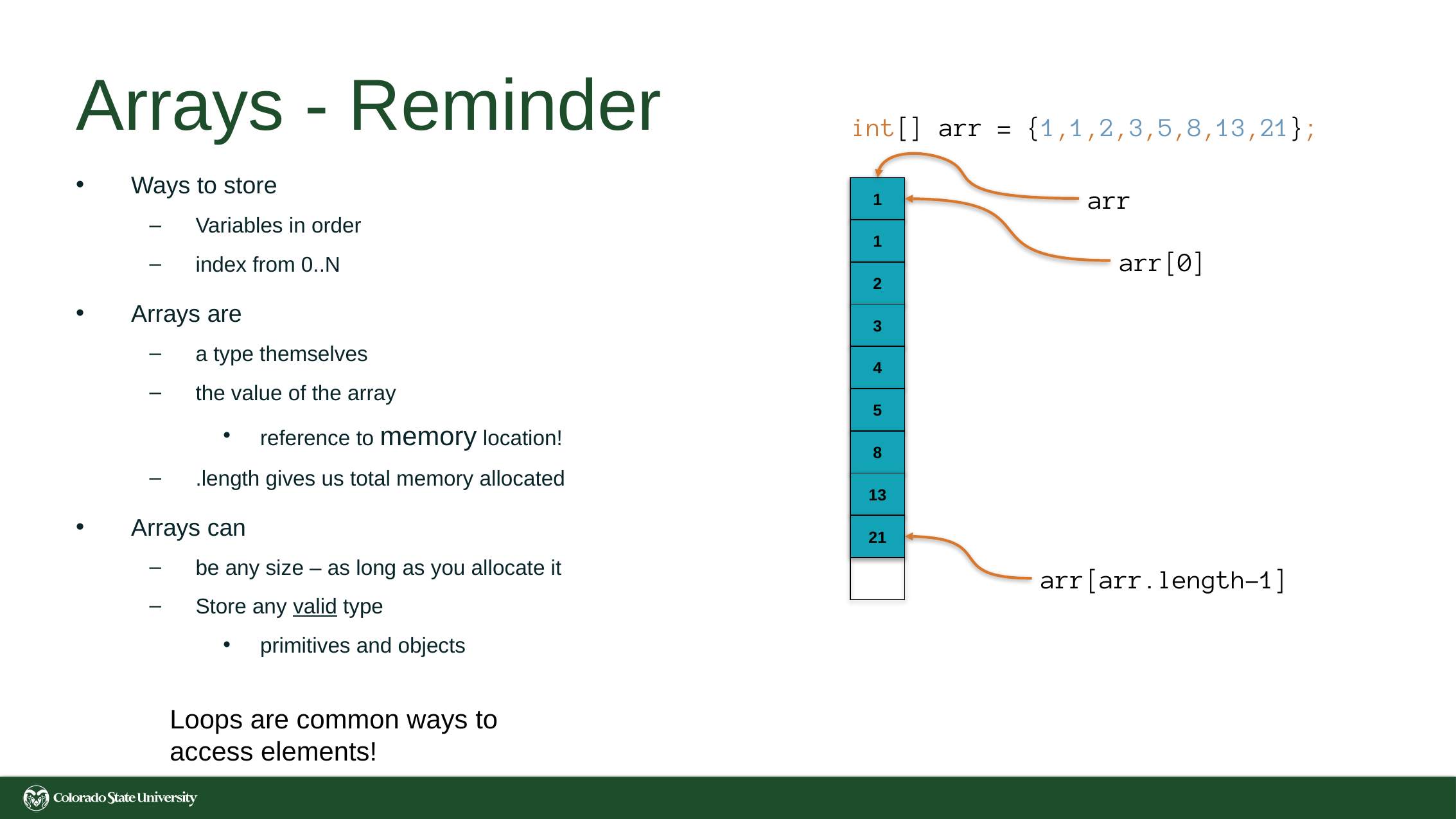

# Arrays - Reminder
 int[] arr = {1,1,2,3,5,8,13,21};
Ways to store
Variables in order
index from 0..N
Arrays are
a type themselves
the value of the array
reference to memory location!
.length gives us total memory allocated
Arrays can
be any size – as long as you allocate it
Store any valid type
primitives and objects

1
arr
1
arr[0]
2
3
4
5
8
13
21
arr[arr.length-1]
Loops are common ways to access elements!